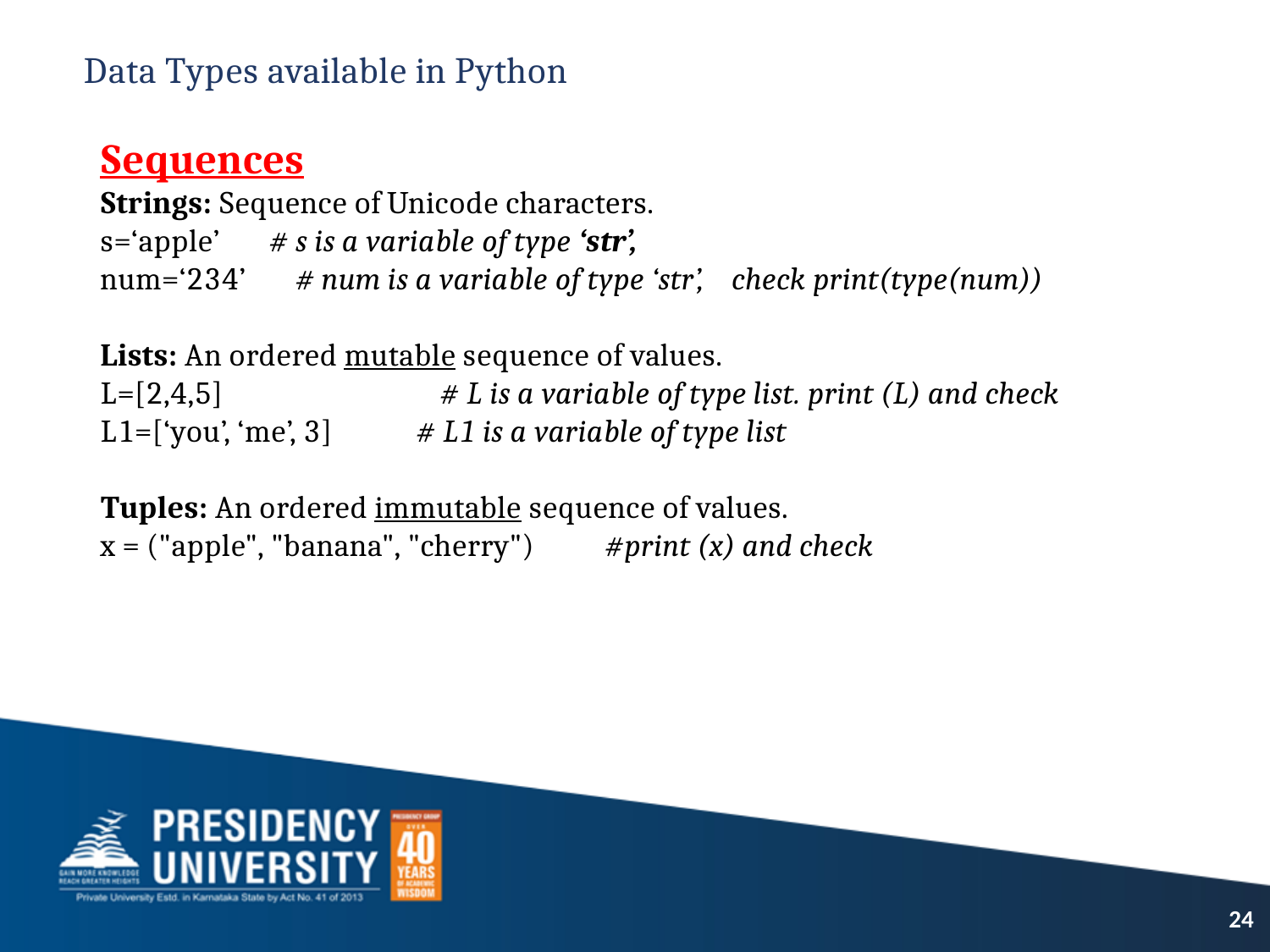

# Data Types available in Python
Sequences
Strings: Sequence of Unicode characters.
s=‘apple’       # s is a variable of type ‘str’,
num=‘234’       # num is a variable of type ‘str’,    check print(type(num))

Lists: An ordered mutable sequence of values.
L=[2,4,5]                               # L is a variable of type list. print (L) and check
L1=[‘you’, ‘me’, 3]            # L1 is a variable of type list

Tuples: An ordered immutable sequence of values.
x = ("apple", "banana", "cherry")          #print (x) and check

24